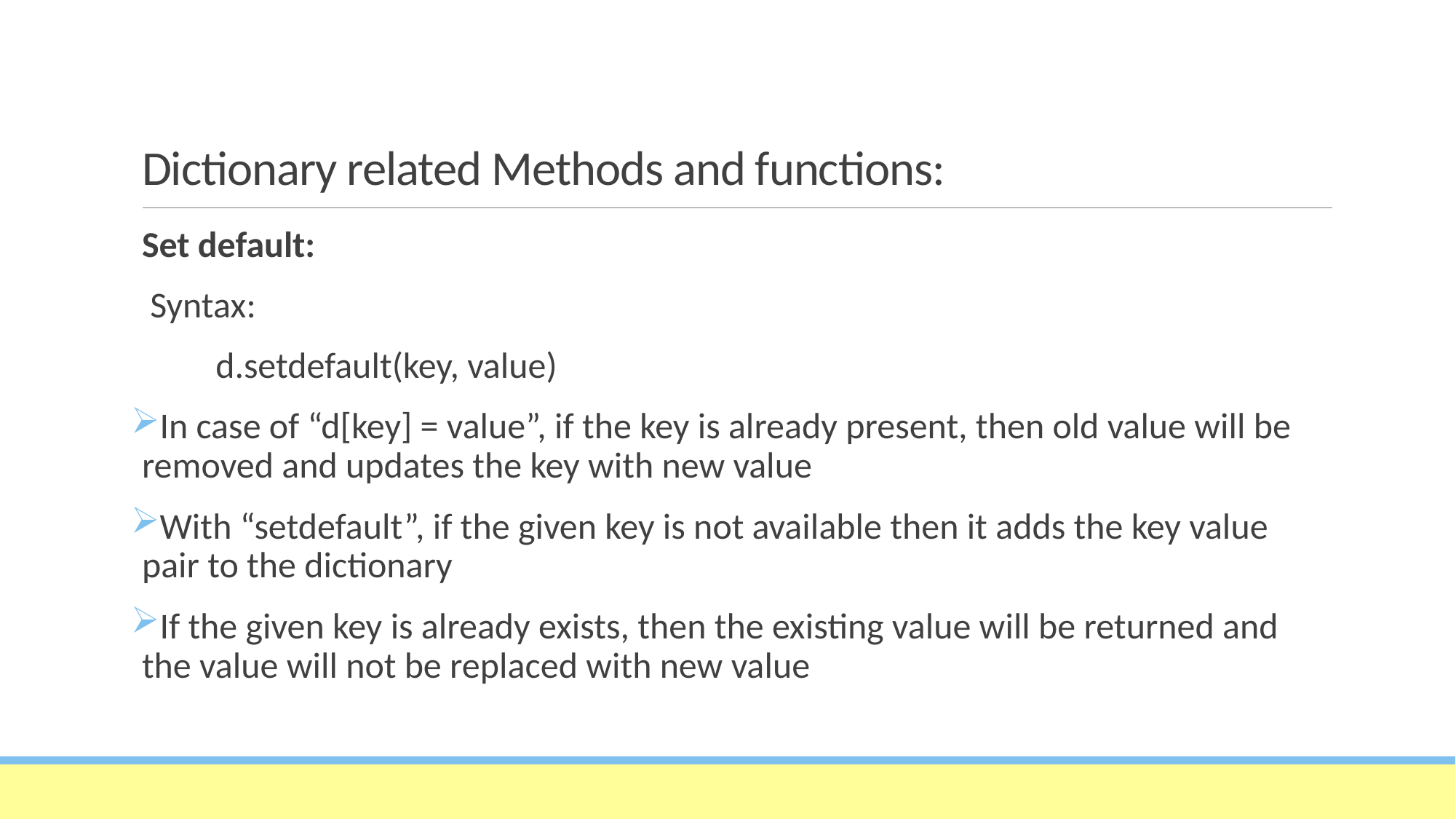

# Dictionary related Methods and functions:
Set default:
 Syntax:
         d.setdefault(key, value)
In case of “d[key] = value”, if the key is already present, then old value will be removed and updates the key with new value
With “setdefault”, if the given key is not available then it adds the key value pair to the dictionary
If the given key is already exists, then the existing value will be returned and the value will not be replaced with new value